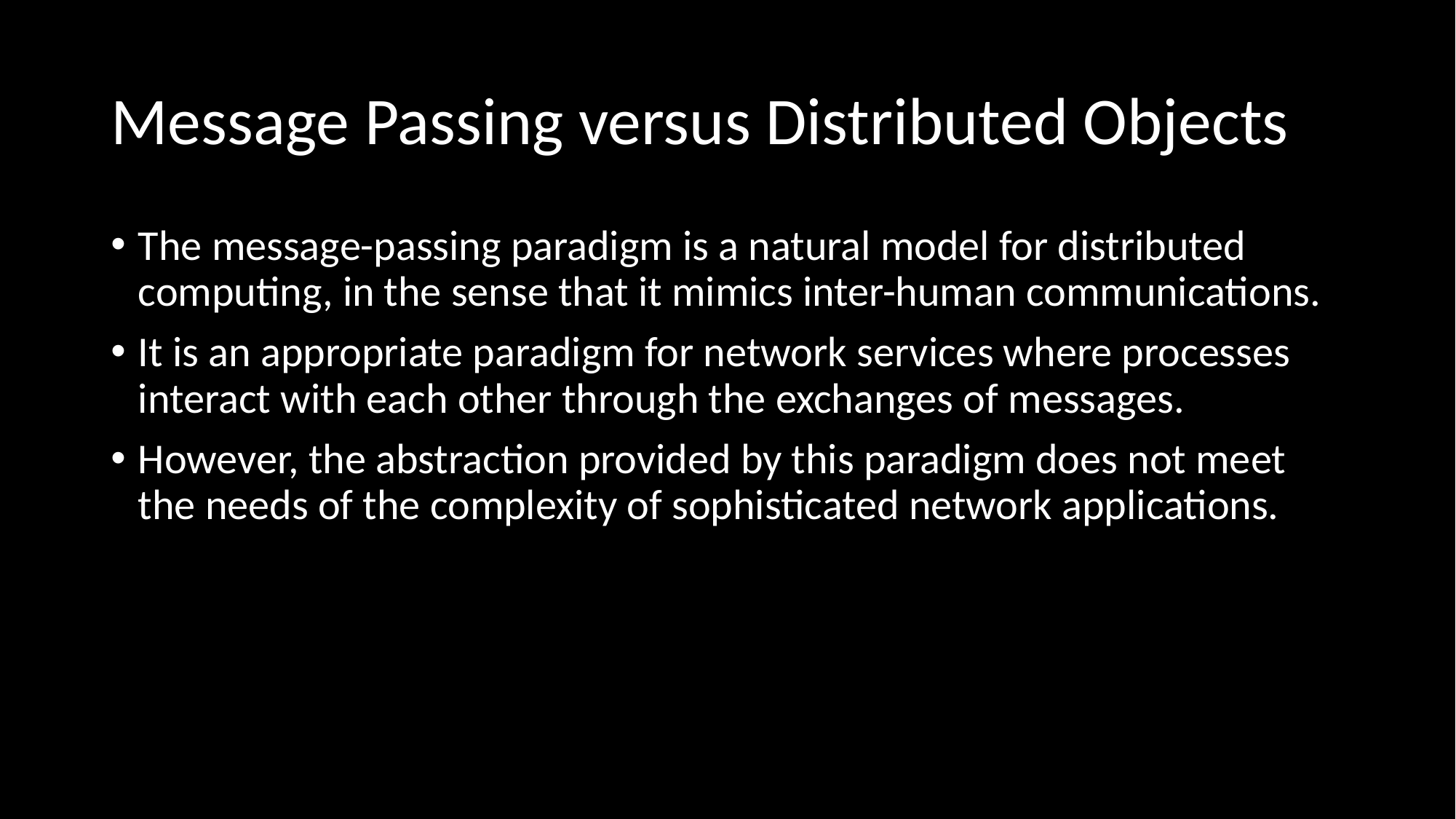

# Message Passing versus Distributed Objects
The message-passing paradigm is a natural model for distributed computing, in the sense that it mimics inter-human communications.
It is an appropriate paradigm for network services where processes interact with each other through the exchanges of messages.
However, the abstraction provided by this paradigm does not meet the needs of the complexity of sophisticated network applications.